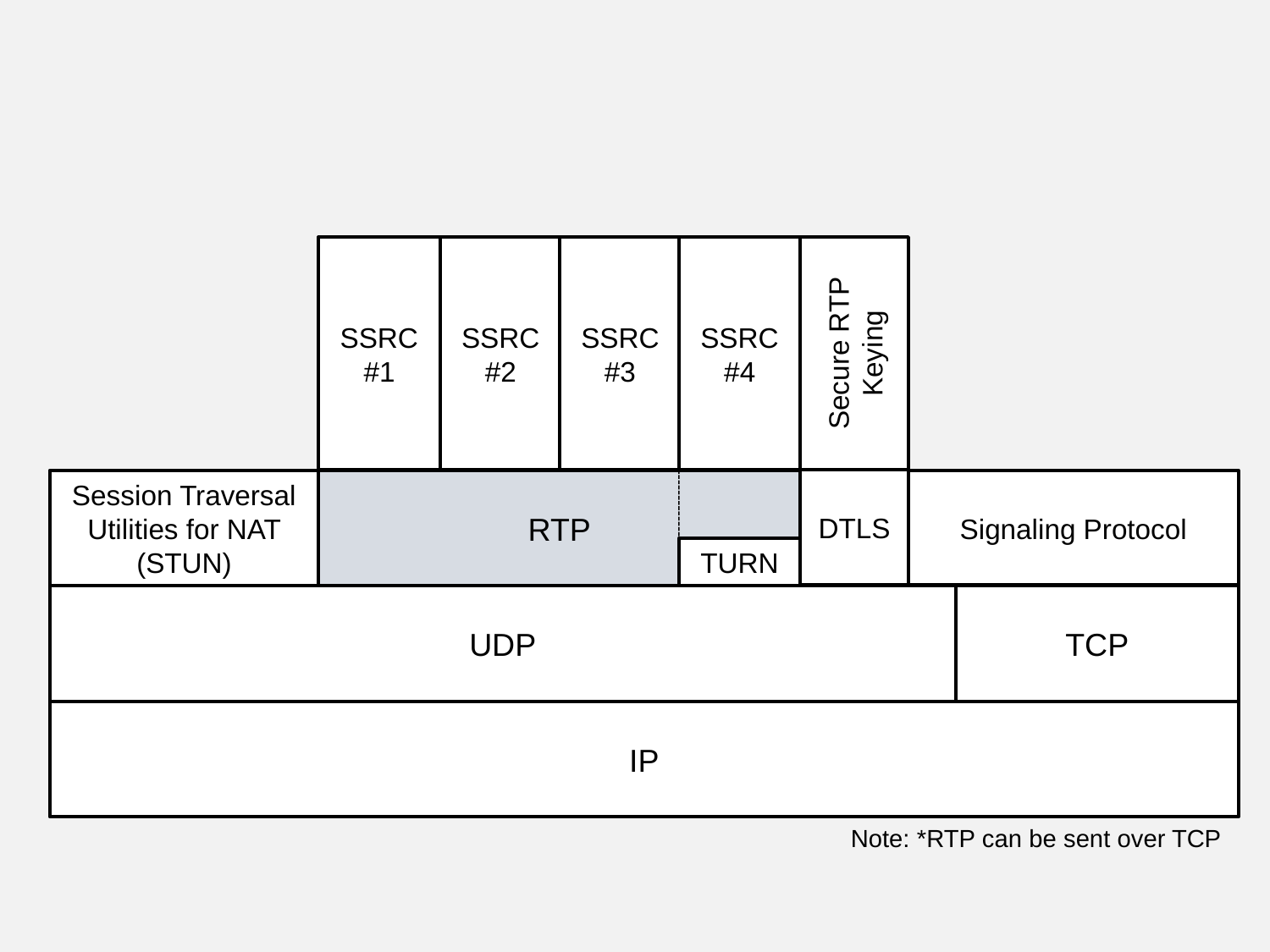

SSRC #1
SSRC #2
SSRC #3
SSRC #4
Secure RTP Keying
DTLS
Session Traversal Utilities for NAT (STUN)
RTP
Signaling Protocol
TURN
UDP
TCP
IP
Note: *RTP can be sent over TCP